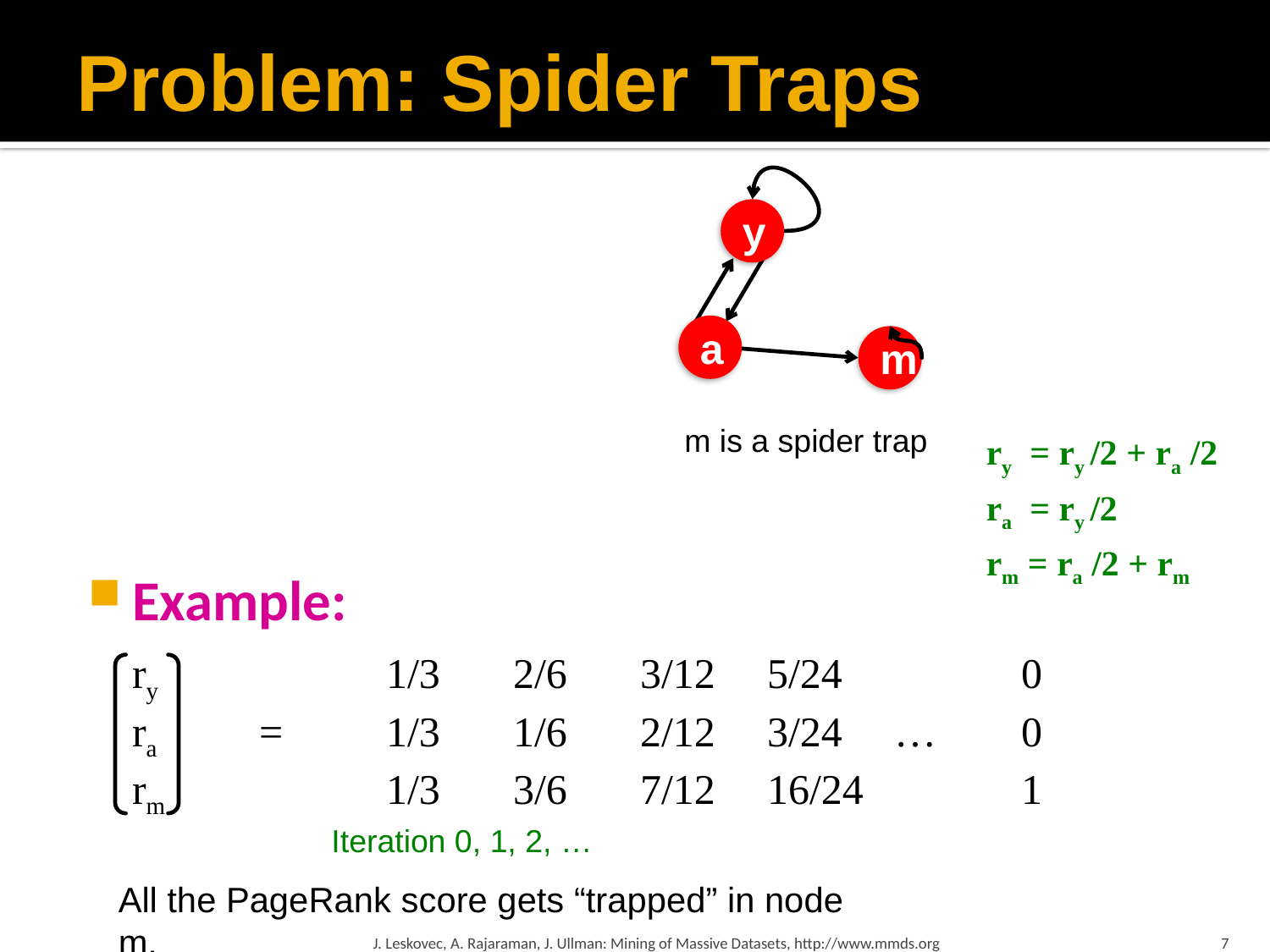

# Problem: Spider Traps

Example:
	ry		1/3	2/6	3/12	5/24		0
	ra	=	1/3	1/6	2/12	3/24	…	0
	rm		1/3	3/6	7/12	16/24		1
y
a
m
m is a spider trap
ry  = ry /2 + ra /2
ra  = ry /2
rm = ra /2 + rm

Iteration 0, 1, 2, …
All the PageRank score gets “trapped” in node m.
J. Leskovec, A. Rajaraman, J. Ullman: Mining of Massive Datasets, http://www.mmds.org
7